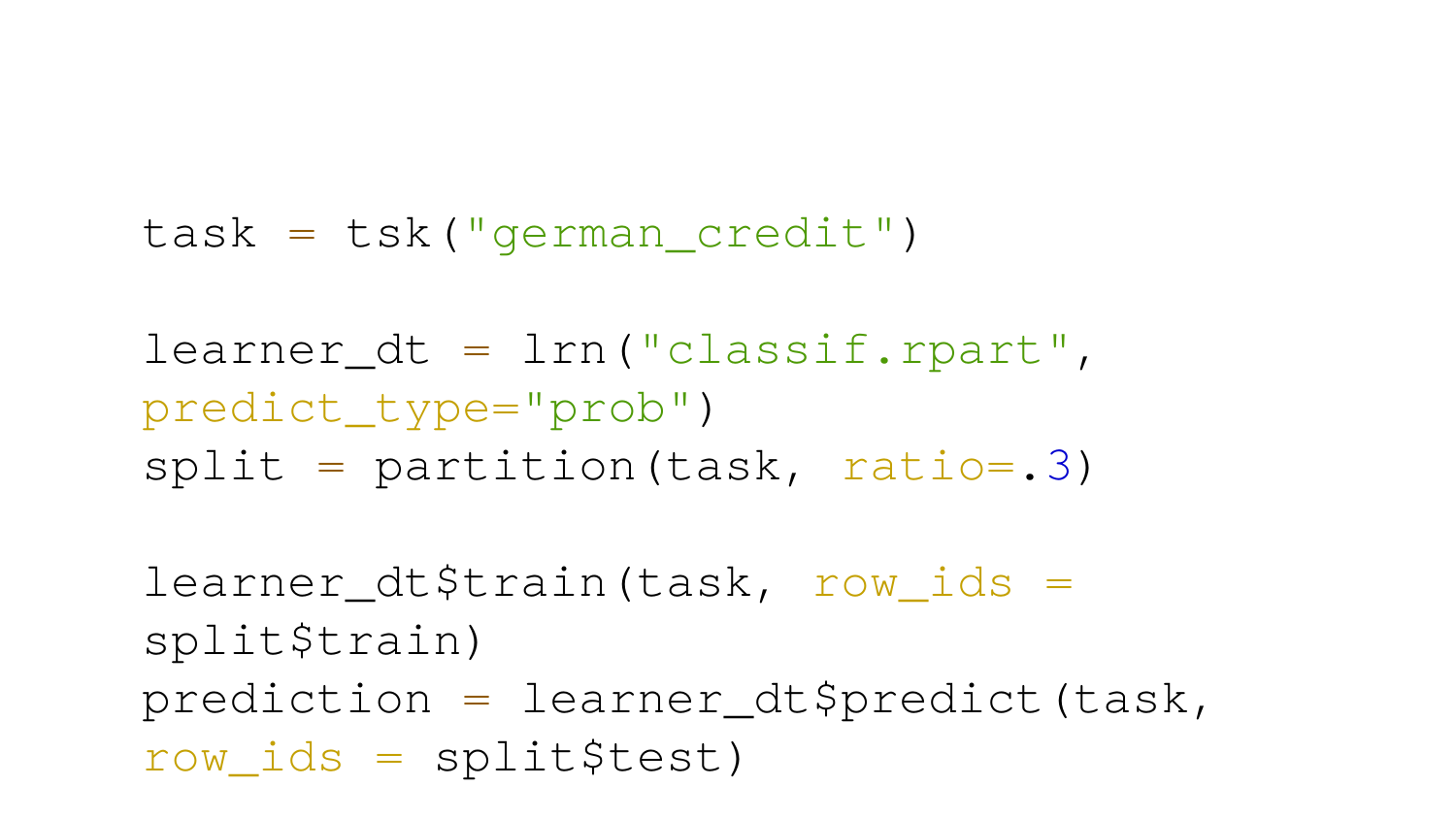

task = tsk("german_credit")
learner_dt = lrn("classif.rpart", predict_type="prob")
split = partition(task, ratio=.3)
learner_dt$train(task, row_ids = split$train)
prediction = learner_dt$predict(task, row_ids = split$test)